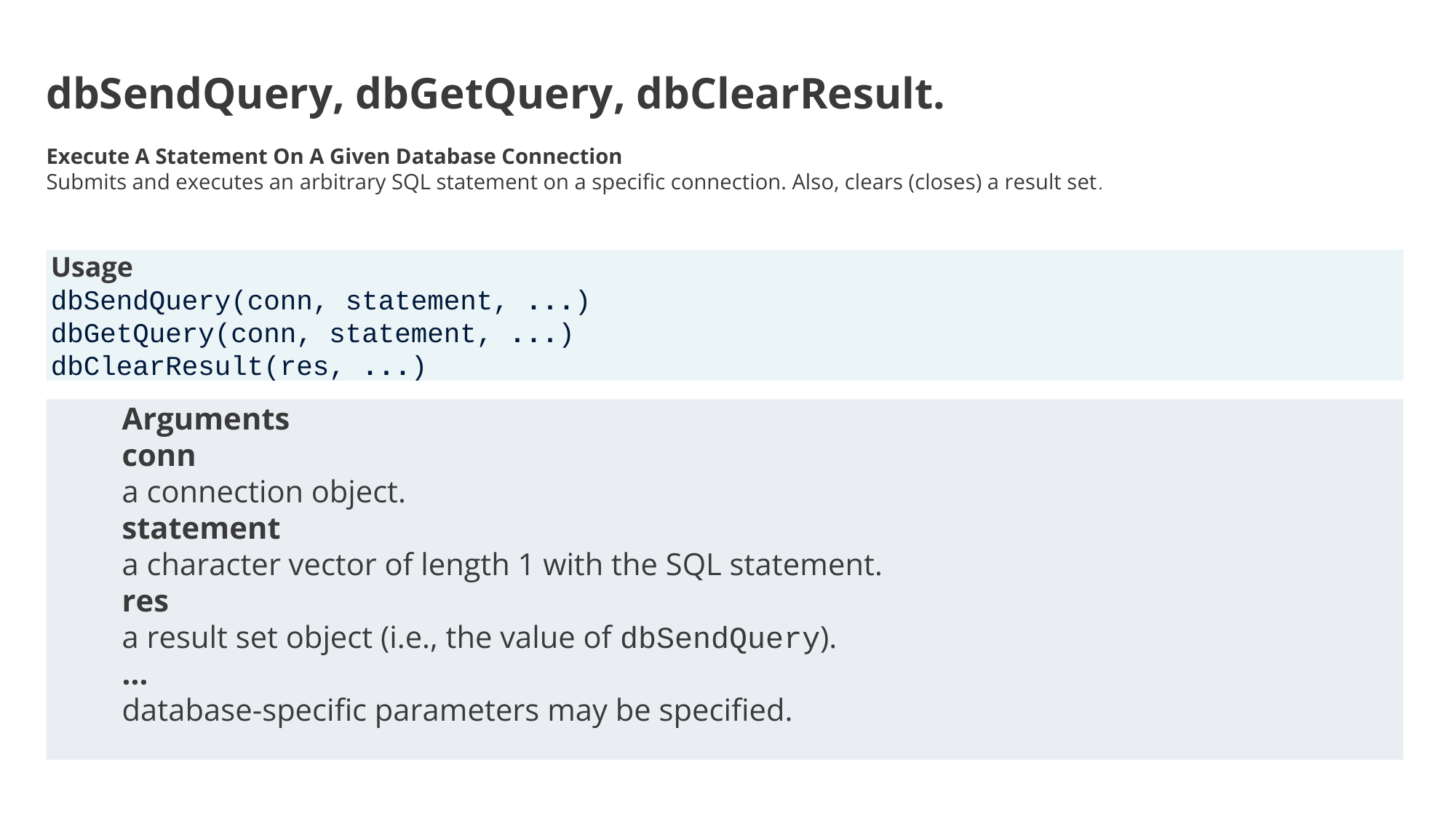

dbSendQuery, dbGetQuery, dbClearResult.

Execute A Statement On A Given Database Connection
Submits and executes an arbitrary SQL statement on a specific connection. Also, clears (closes) a result set.

Usage
dbSendQuery(conn, statement, ...)
dbGetQuery(conn, statement, ...)
dbClearResult(res, ...)
Arguments
conn
a connection object.
statement
a character vector of length 1 with the SQL statement.
res
a result set object (i.e., the value of dbSendQuery).
...
database-specific parameters may be specified.